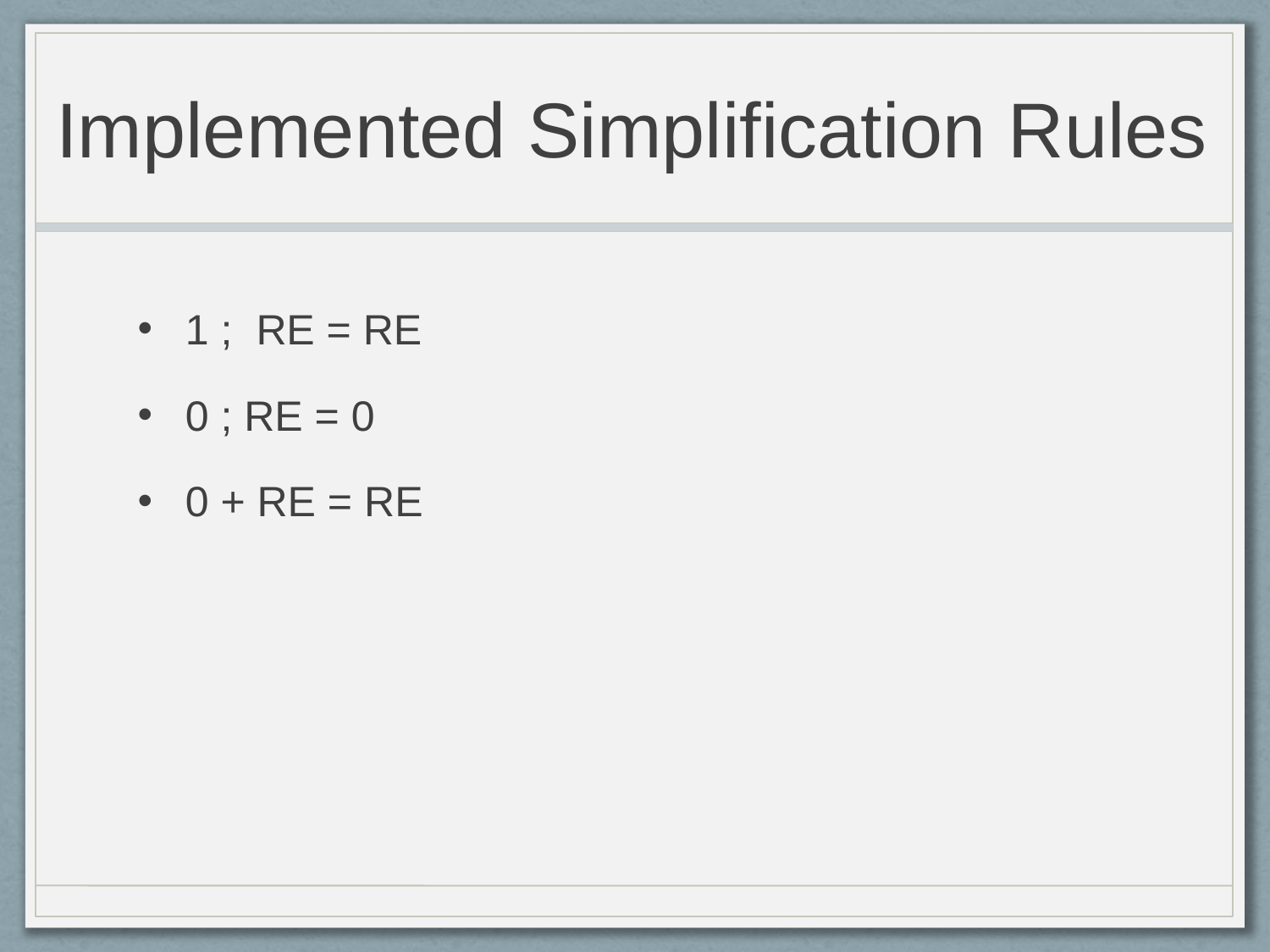

# Implemented Simplification Rules
1 ;  RE = RE
0 ; RE = 0
0 + RE = RE